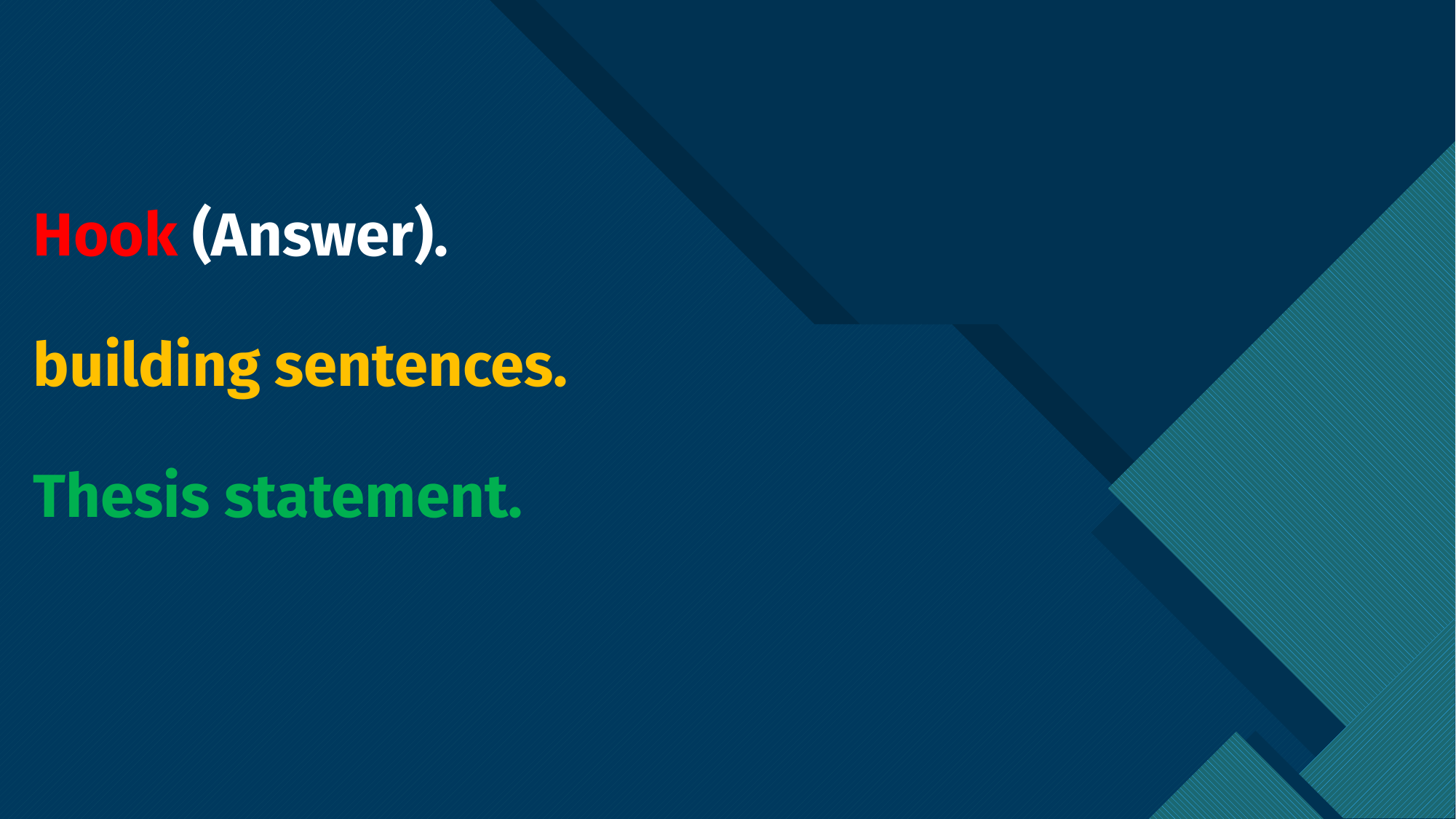

# Hook (Answer). building sentences. Thesis statement.